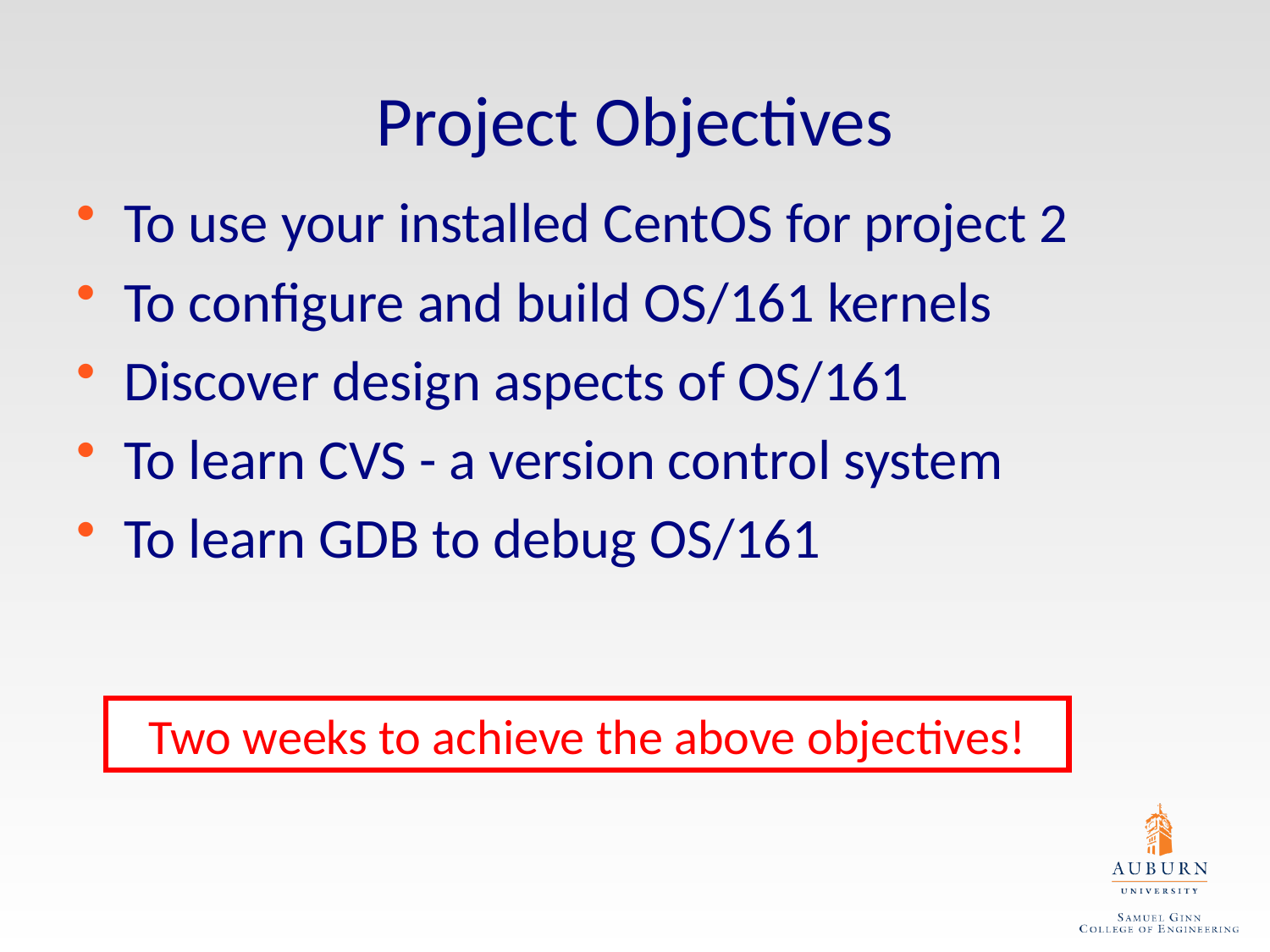

Project Objectives
To use your installed CentOS for project 2
To configure and build OS/161 kernels
Discover design aspects of OS/161
To learn CVS - a version control system
To learn GDB to debug OS/161
Two weeks to achieve the above objectives!